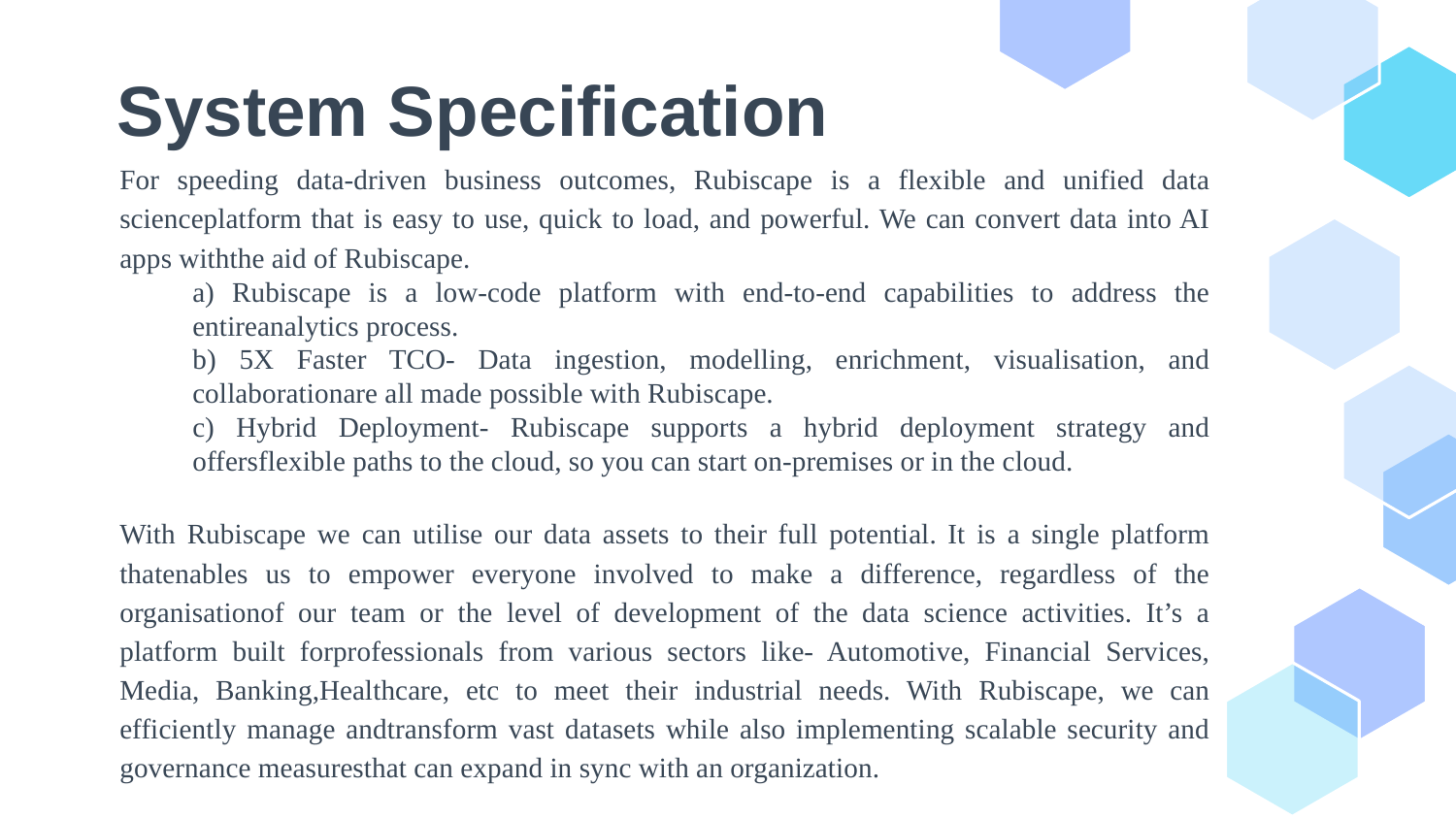

# System Specification
For speeding data-driven business outcomes, Rubiscape is a flexible and unified data scienceplatform that is easy to use, quick to load, and powerful. We can convert data into AI apps withthe aid of Rubiscape.
a) Rubiscape is a low-code platform with end-to-end capabilities to address the entireanalytics process.
b) 5X Faster TCO- Data ingestion, modelling, enrichment, visualisation, and collaborationare all made possible with Rubiscape.
c) Hybrid Deployment- Rubiscape supports a hybrid deployment strategy and offersflexible paths to the cloud, so you can start on-premises or in the cloud.

With Rubiscape we can utilise our data assets to their full potential. It is a single platform thatenables us to empower everyone involved to make a difference, regardless of the organisationof our team or the level of development of the data science activities. It’s a platform built forprofessionals from various sectors like- Automotive, Financial Services, Media, Banking,Healthcare, etc to meet their industrial needs. With Rubiscape, we can efficiently manage andtransform vast datasets while also implementing scalable security and governance measuresthat can expand in sync with an organization.